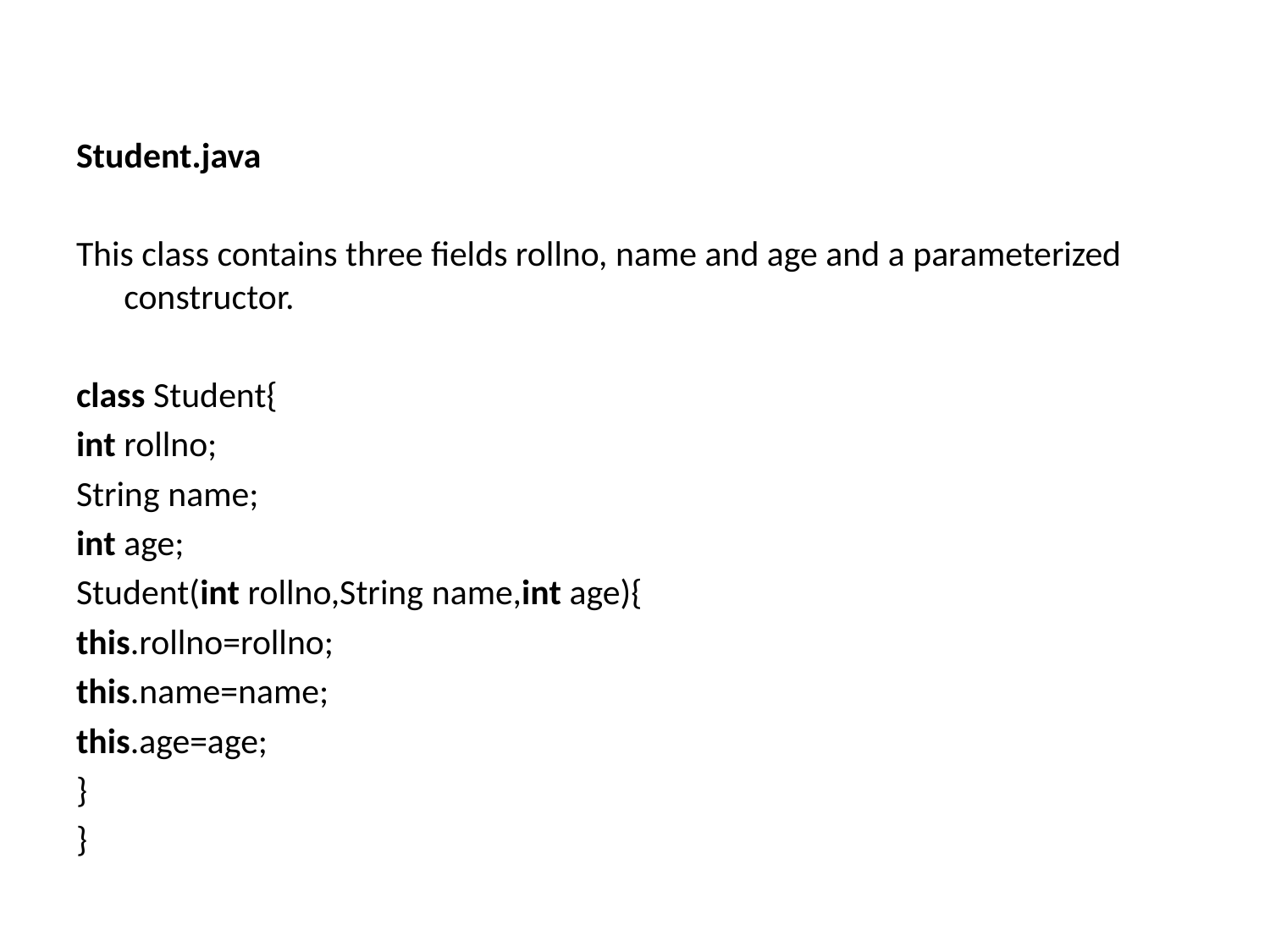

Student.java

This class contains three fields rollno, name and age and a parameterized constructor.

class Student{
int rollno;
String name;
int age;
Student(int rollno,String name,int age){
this.rollno=rollno;
this.name=name;
this.age=age;
}
}